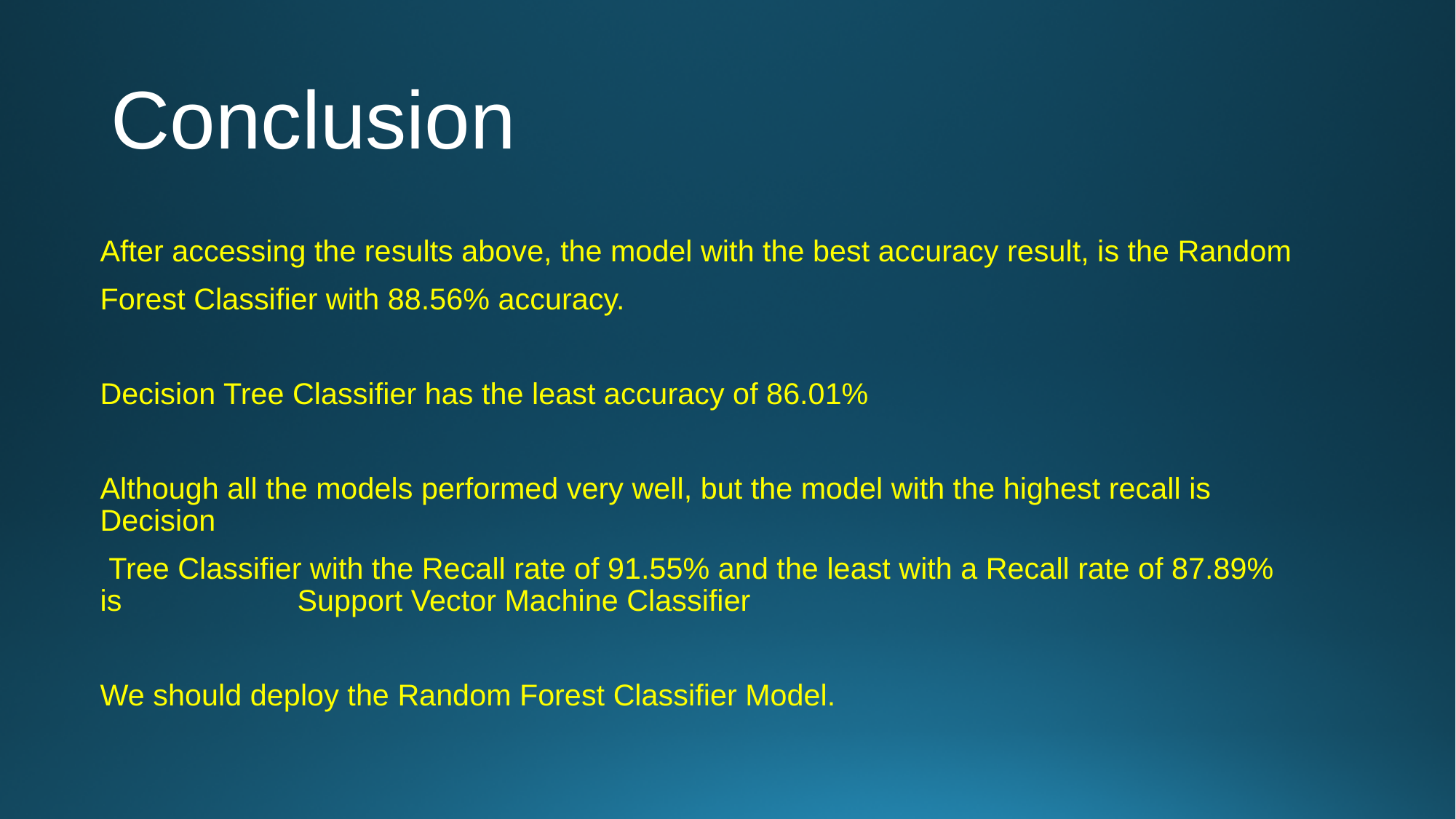

# Conclusion
After accessing the results above, the model with the best accuracy result, is the Random
Forest Classifier with 88.56% accuracy.

Decision Tree Classifier has the least accuracy of 86.01%

Although all the models performed very well, but the model with the highest recall is Decision
 Tree Classifier with the Recall rate of 91.55% and the least with a Recall rate of 87.89% is                     Support Vector Machine Classifier

We should deploy the Random Forest Classifier Model.